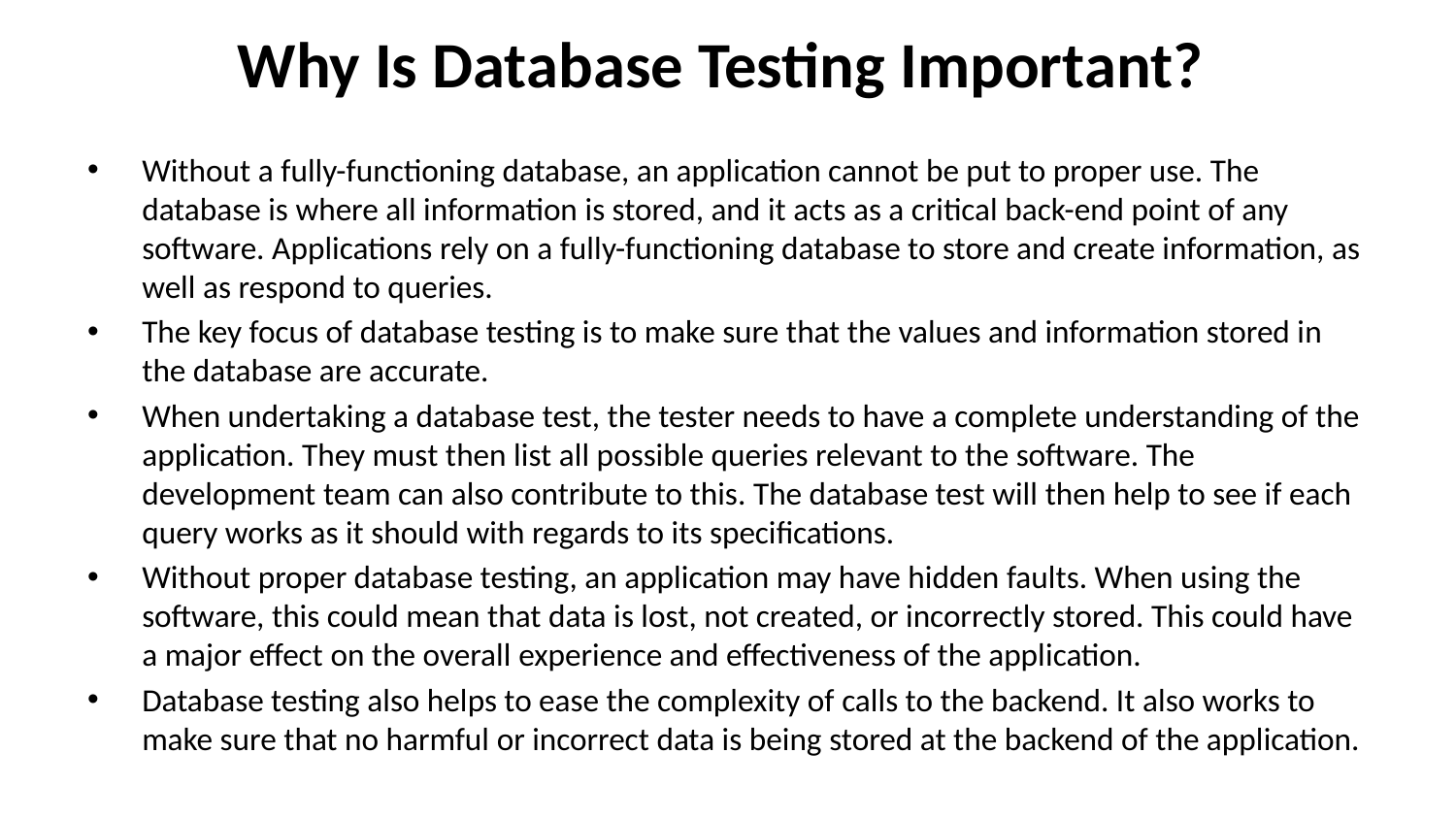

# Why Is Database Testing Important?
Without a fully-functioning database, an application cannot be put to proper use. The database is where all information is stored, and it acts as a critical back-end point of any software. Applications rely on a fully-functioning database to store and create information, as well as respond to queries.
The key focus of database testing is to make sure that the values and information stored in the database are accurate.
When undertaking a database test, the tester needs to have a complete understanding of the application. They must then list all possible queries relevant to the software. The development team can also contribute to this. The database test will then help to see if each query works as it should with regards to its specifications.
Without proper database testing, an application may have hidden faults. When using the software, this could mean that data is lost, not created, or incorrectly stored. This could have a major effect on the overall experience and effectiveness of the application.
Database testing also helps to ease the complexity of calls to the backend. It also works to make sure that no harmful or incorrect data is being stored at the backend of the application.